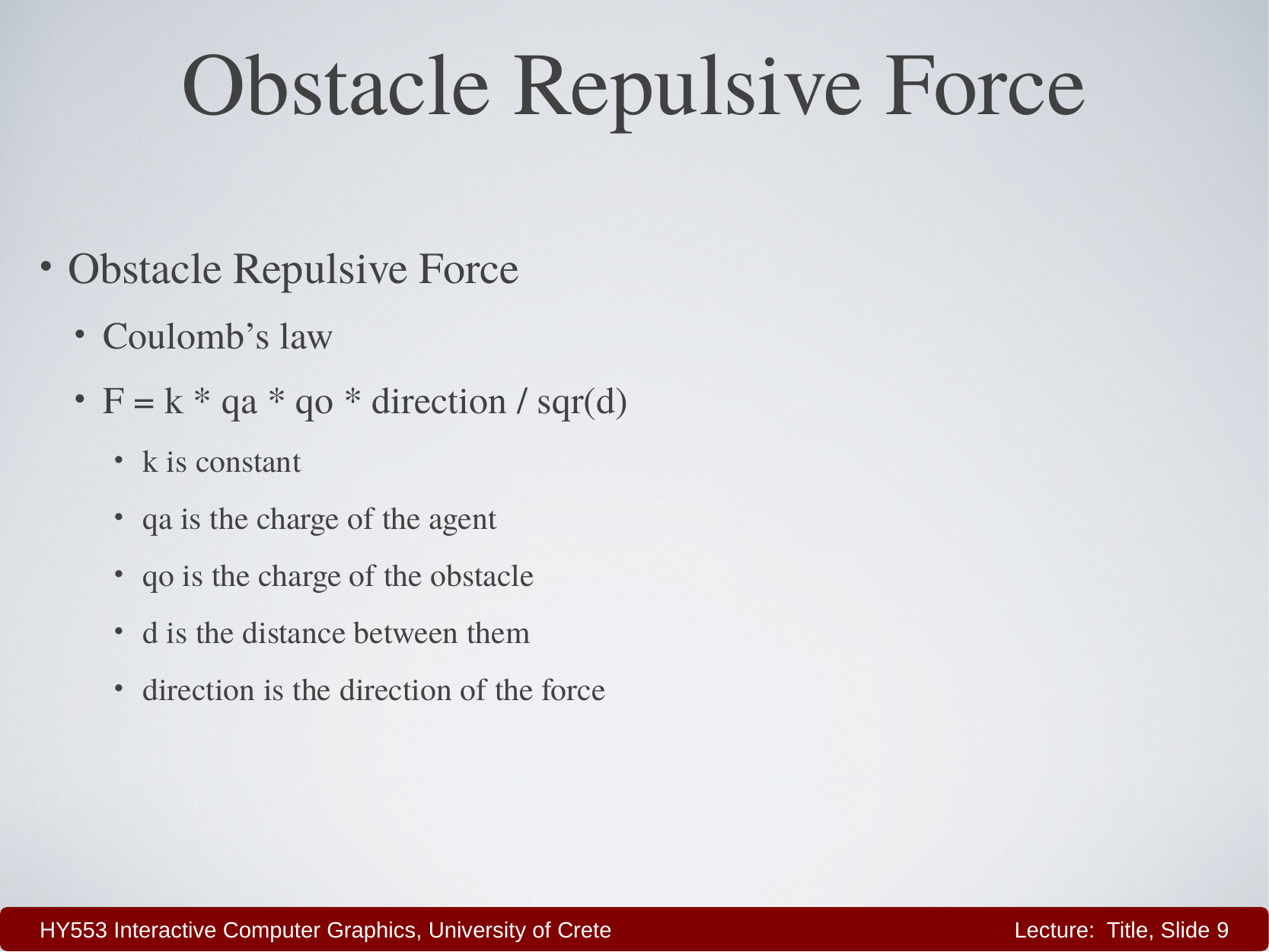

# Obstacle Repulsive Force

Obstacle Repulsive Force
Coulomb’s law
F = k * qa * qo * direction / sqr(d)
k is constant
qa is the charge of the agent
qo is the charge of the obstacle
d is the distance between them
direction is the direction of the force